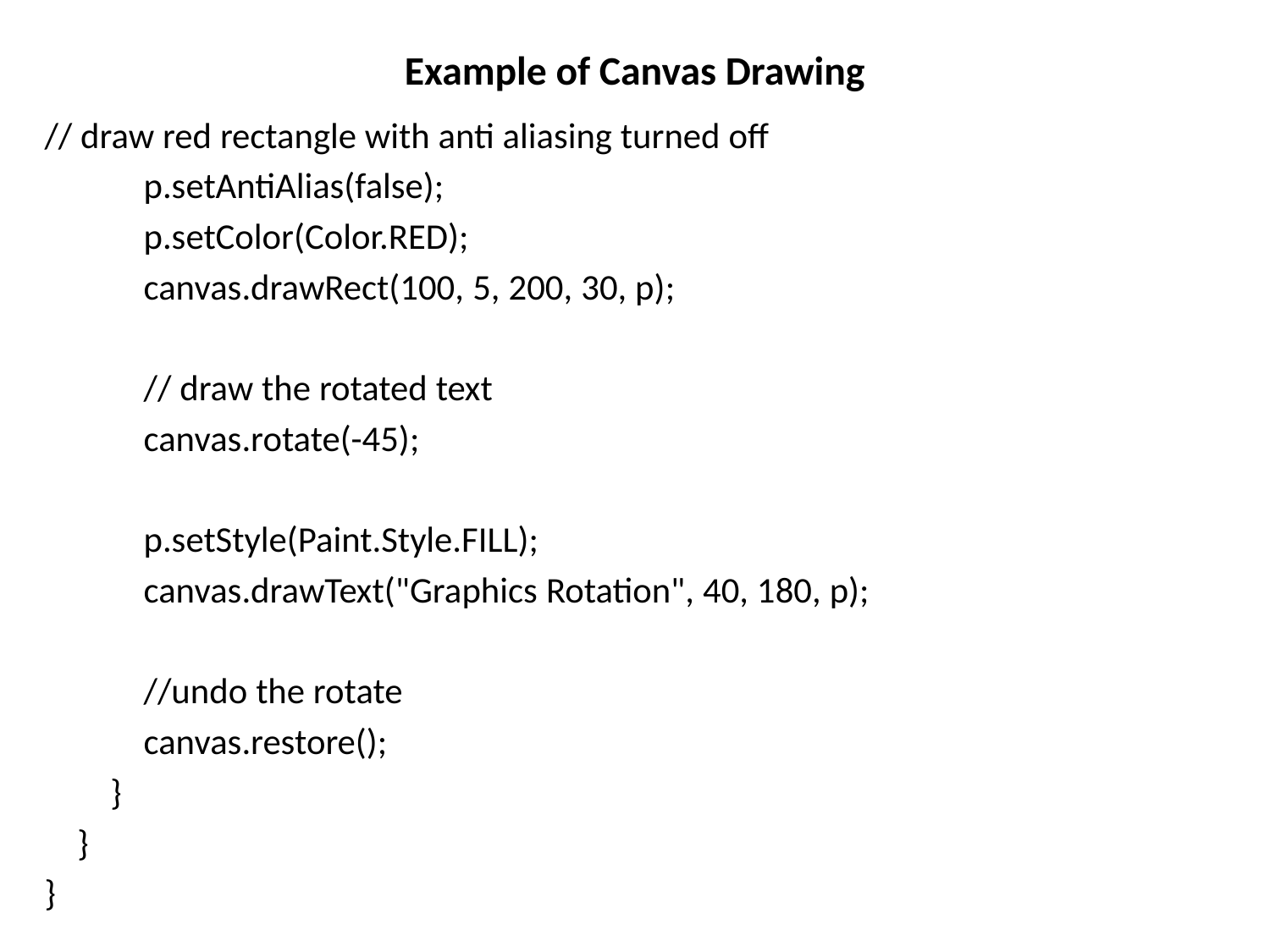

# Example of Canvas Drawing
// draw red rectangle with anti aliasing turned off
            p.setAntiAlias(false);
            p.setColor(Color.RED);
            canvas.drawRect(100, 5, 200, 30, p);

            // draw the rotated text
            canvas.rotate(-45);

            p.setStyle(Paint.Style.FILL);
            canvas.drawText("Graphics Rotation", 40, 180, p);

            //undo the rotate
            canvas.restore();
        }
    }
}